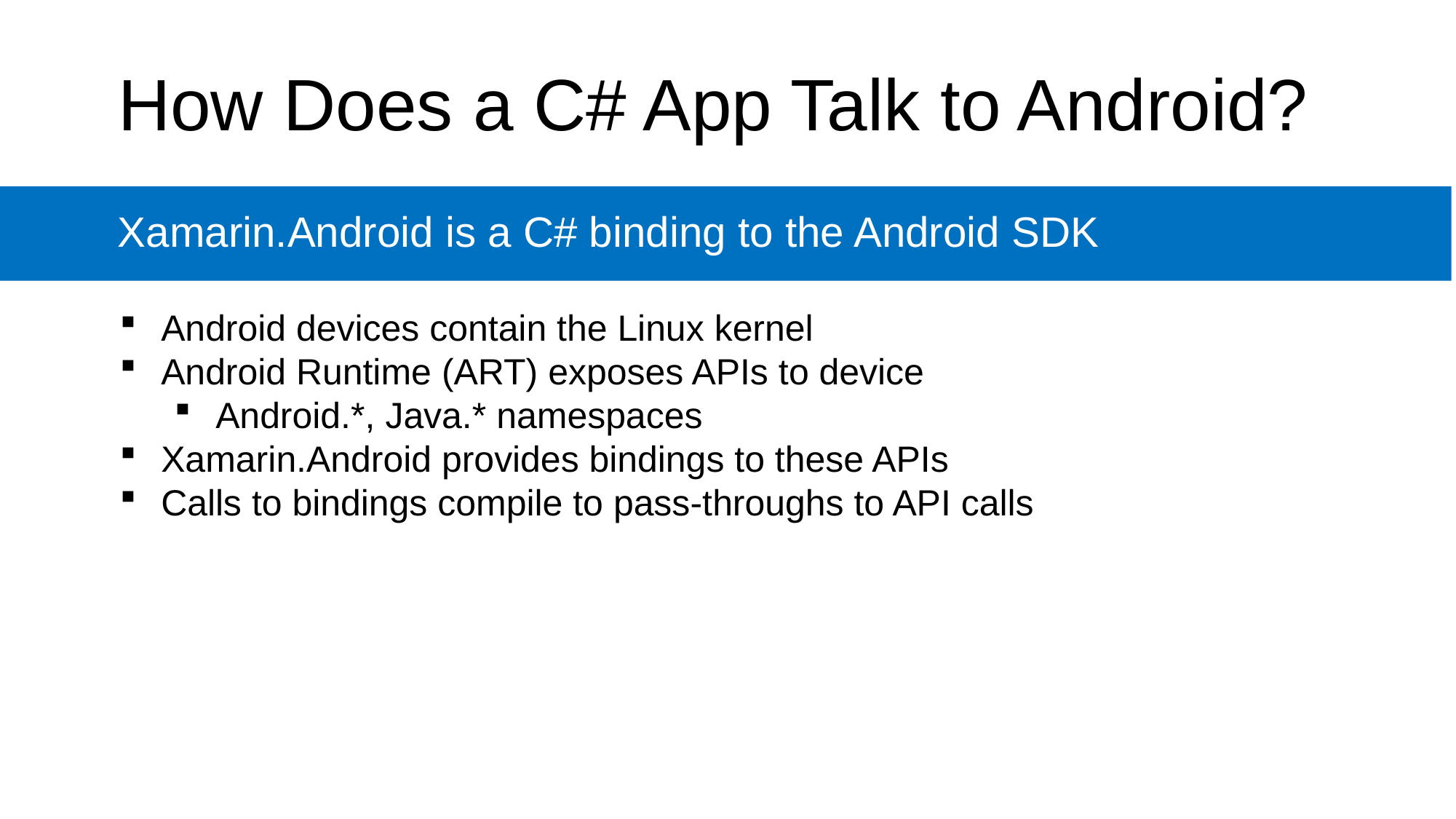

# How Does a C# App Talk to Android?

Xamarin.Android is a C# binding to the Android SDK
Android devices contain the Linux kernel
Android Runtime (ART) exposes APIs to device
Android.*, Java.* namespaces
Xamarin.Android provides bindings to these APIs
Calls to bindings compile to pass-throughs to API calls